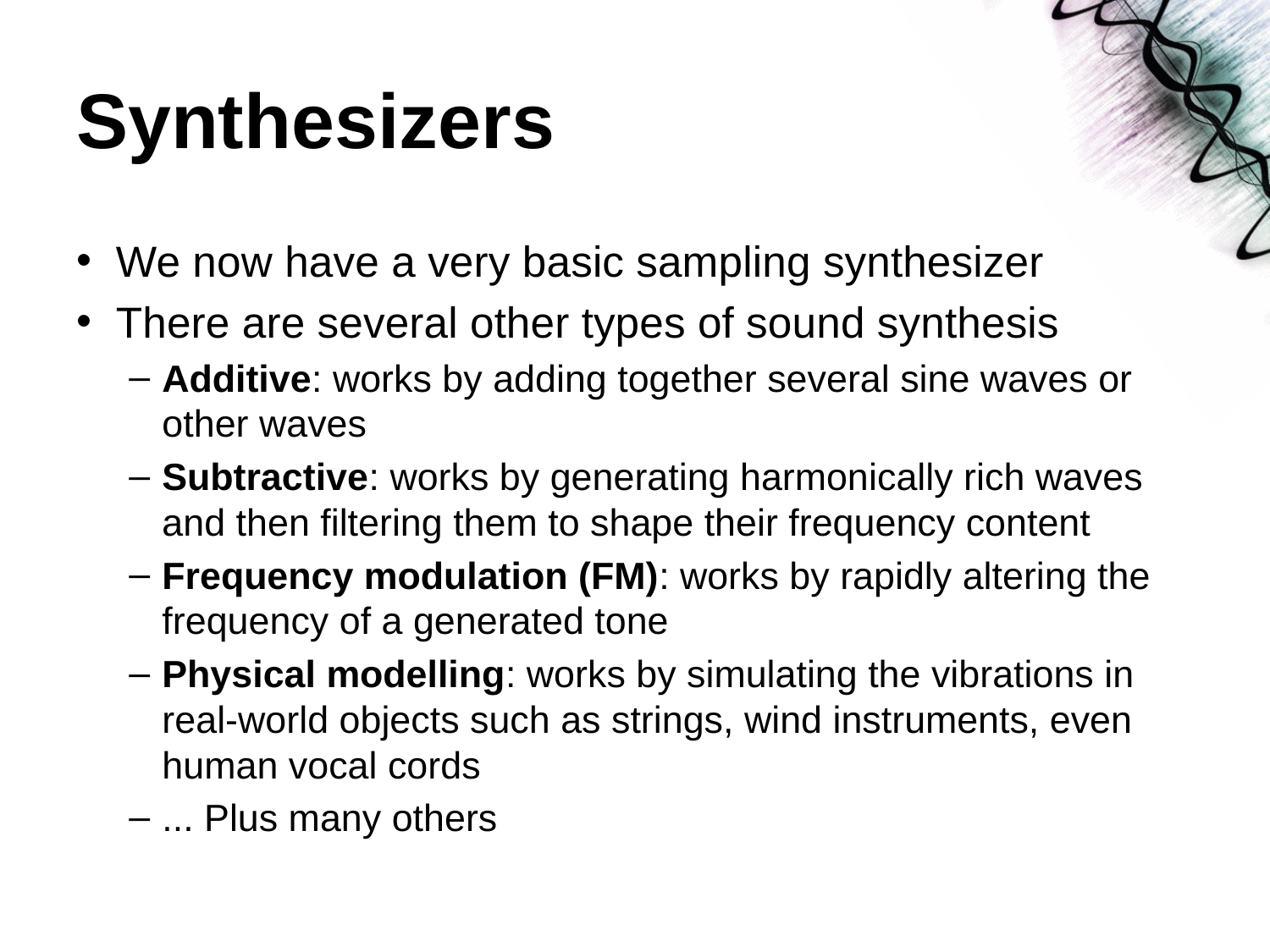

# Synthesizers
We now have a very basic sampling synthesizer
There are several other types of sound synthesis
Additive: works by adding together several sine waves or other waves
Subtractive: works by generating harmonically rich waves and then filtering them to shape their frequency content
Frequency modulation (FM): works by rapidly altering the frequency of a generated tone
Physical modelling: works by simulating the vibrations in real-world objects such as strings, wind instruments, even human vocal cords
... Plus many others